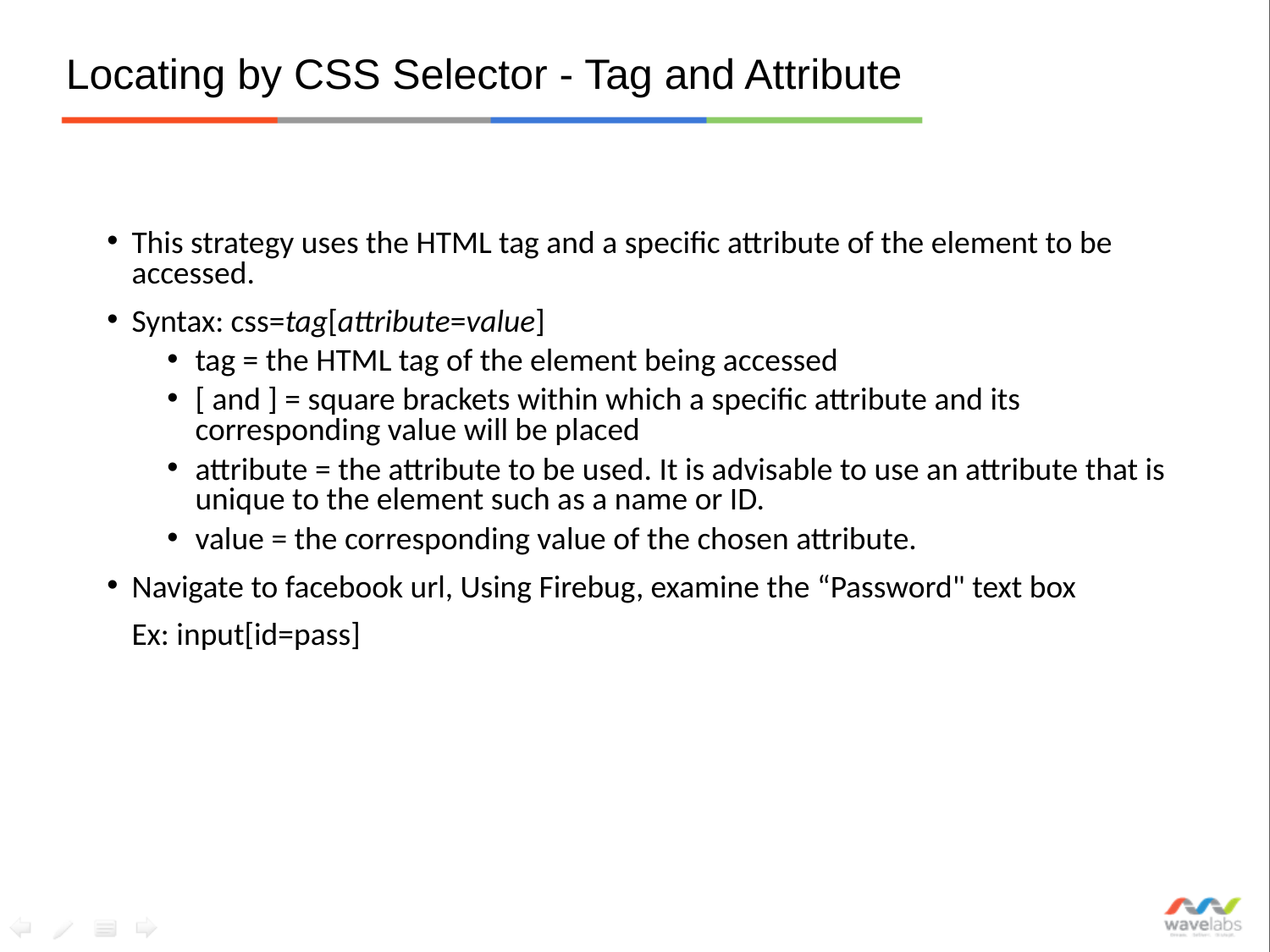

# Locating by CSS Selector - Tag and Attribute
This strategy uses the HTML tag and a specific attribute of the element to be accessed.
Syntax: css=tag[attribute=value]
tag = the HTML tag of the element being accessed
[ and ] = square brackets within which a specific attribute and its corresponding value will be placed
attribute = the attribute to be used. It is advisable to use an attribute that is unique to the element such as a name or ID.
value = the corresponding value of the chosen attribute.
Navigate to facebook url, Using Firebug, examine the “Password" text box
Ex: input[id=pass]